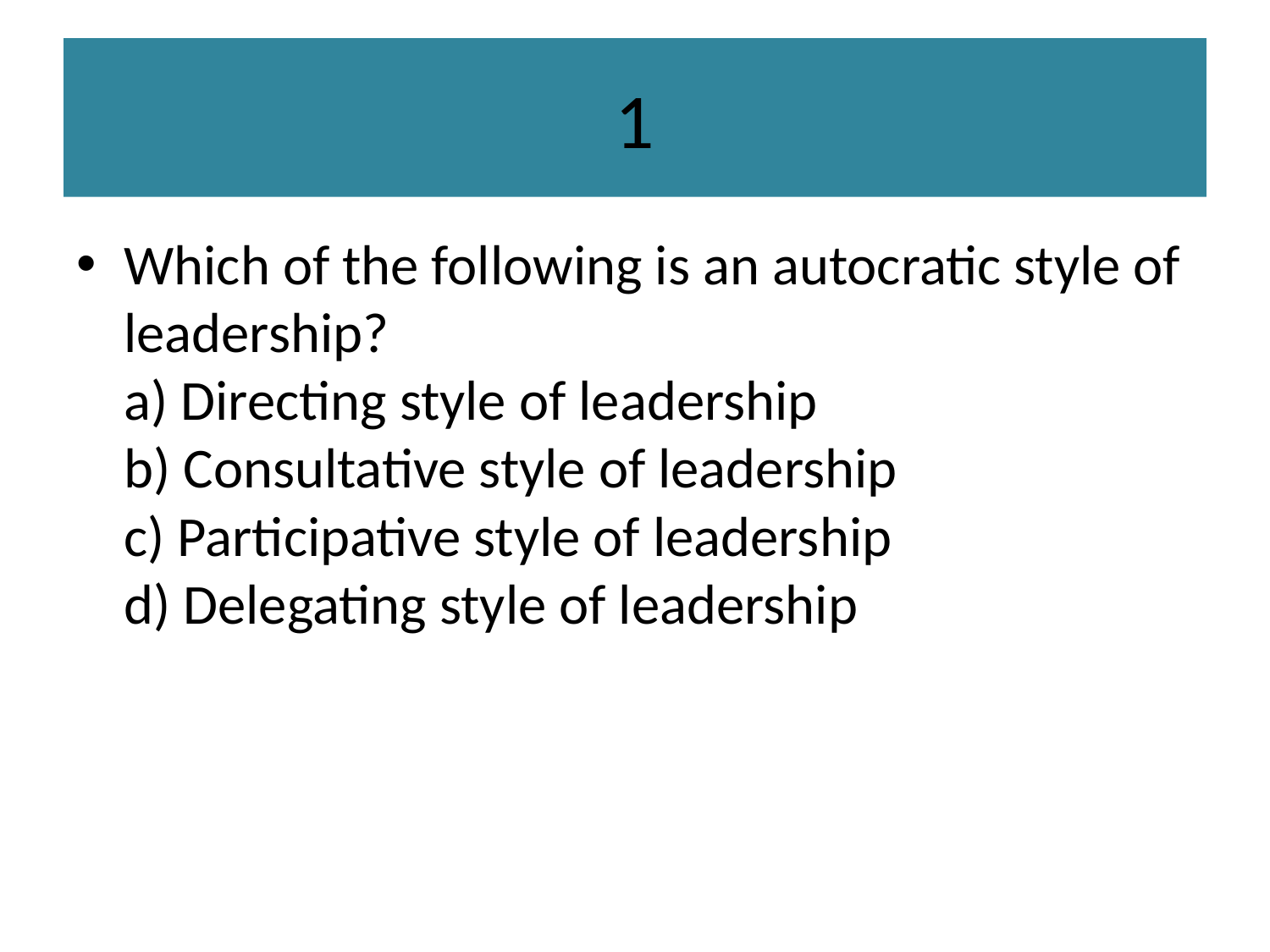

# 1
Which of the following is an autocratic style of leadership?
a) Directing style of leadership
b) Consultative style of leadership
c) Participative style of leadership
d) Delegating style of leadership